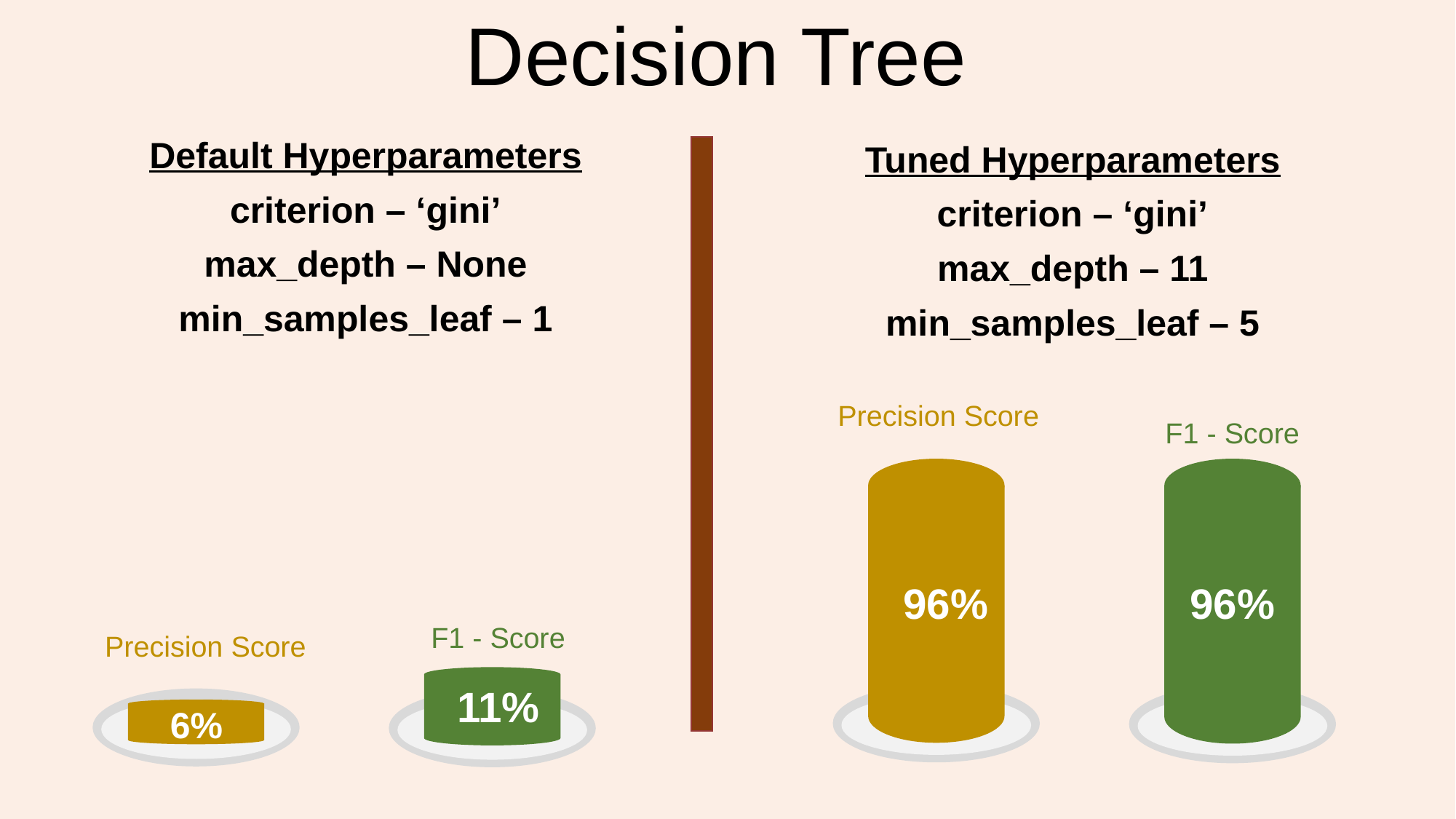

# Decision Tree
Default Hyperparameters
criterion – ‘gini’
max_depth – None
min_samples_leaf – 1

Tuned Hyperparameters
criterion – ‘gini’
max_depth – 11
min_samples_leaf – 5

Precision Score
F1 - Score

96%
96%
Precision Score
F1 - Score

11%

6%